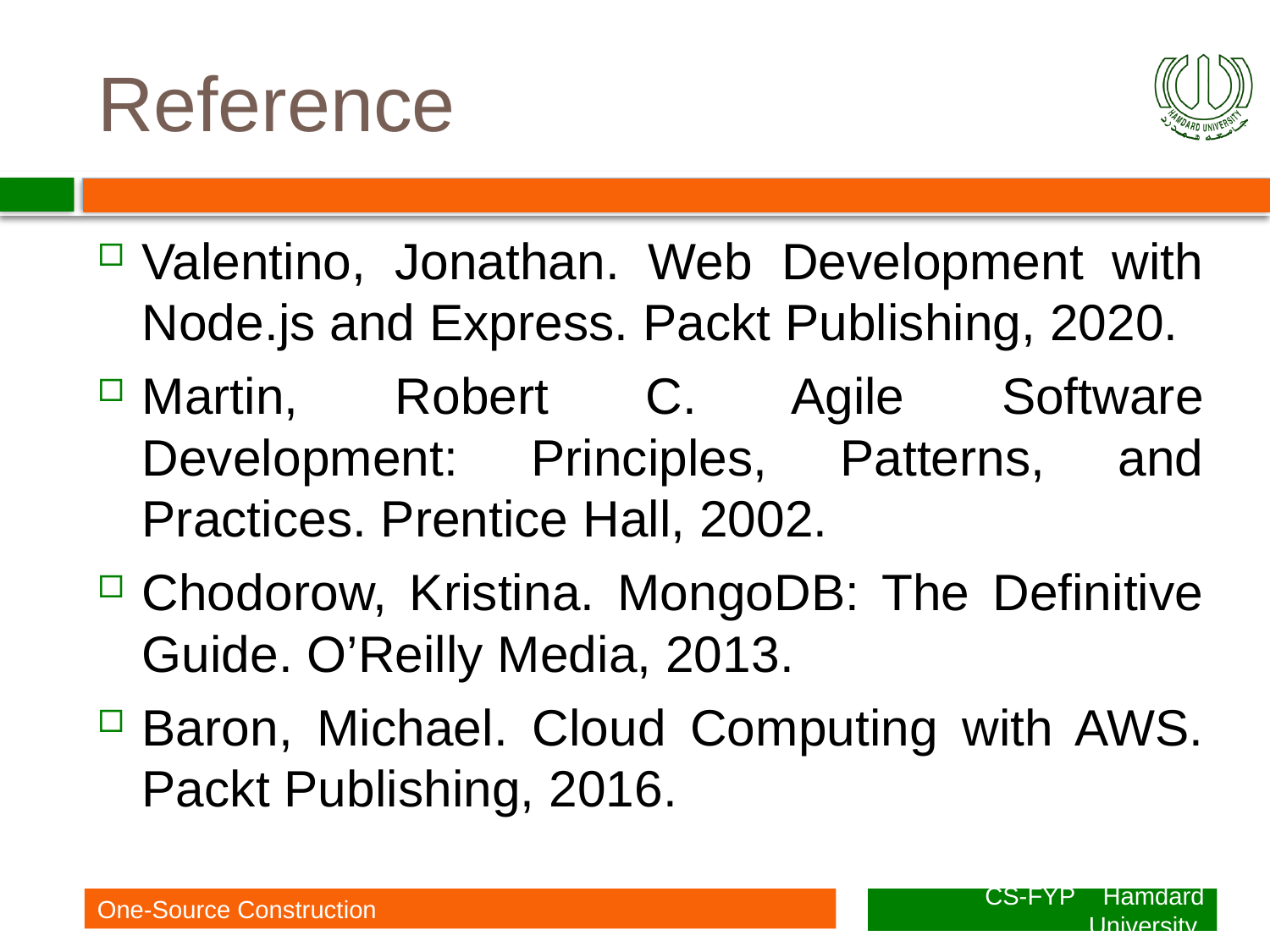

# Reference
14
Valentino, Jonathan. Web Development with Node.js and Express. Packt Publishing, 2020.
Martin, Robert C. Agile Software Development: Principles, Patterns, and Practices. Prentice Hall, 2002.
Chodorow, Kristina. MongoDB: The Definitive Guide. O’Reilly Media, 2013.
Baron, Michael. Cloud Computing with AWS. Packt Publishing, 2016.
One-Source Construction
CS-FYP    Hamdard University